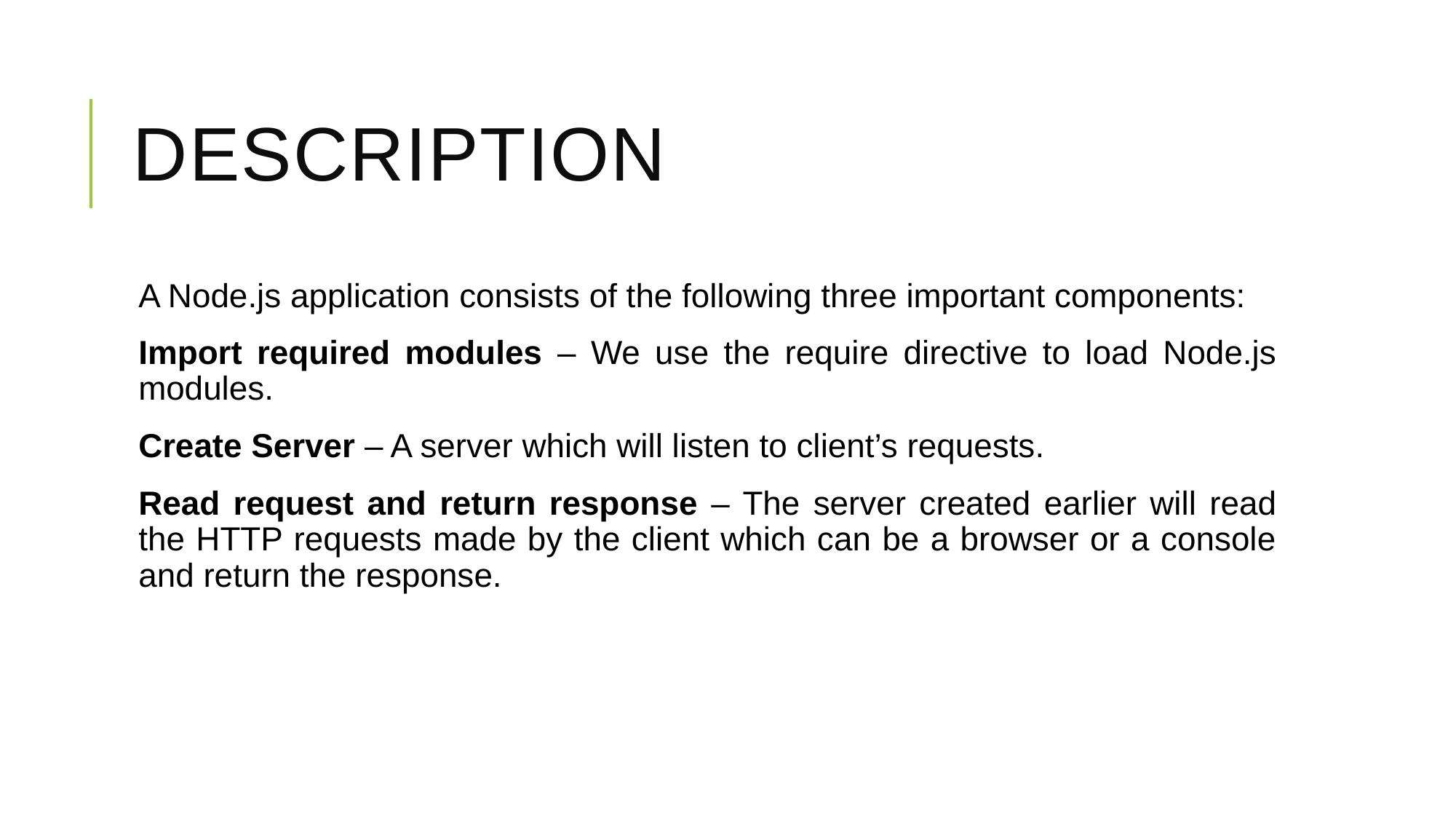

# Description
A Node.js application consists of the following three important components:
Import required modules – We use the require directive to load Node.js modules.
Create Server – A server which will listen to client’s requests.
Read request and return response – The server created earlier will read the HTTP requests made by the client which can be a browser or a console and return the response.